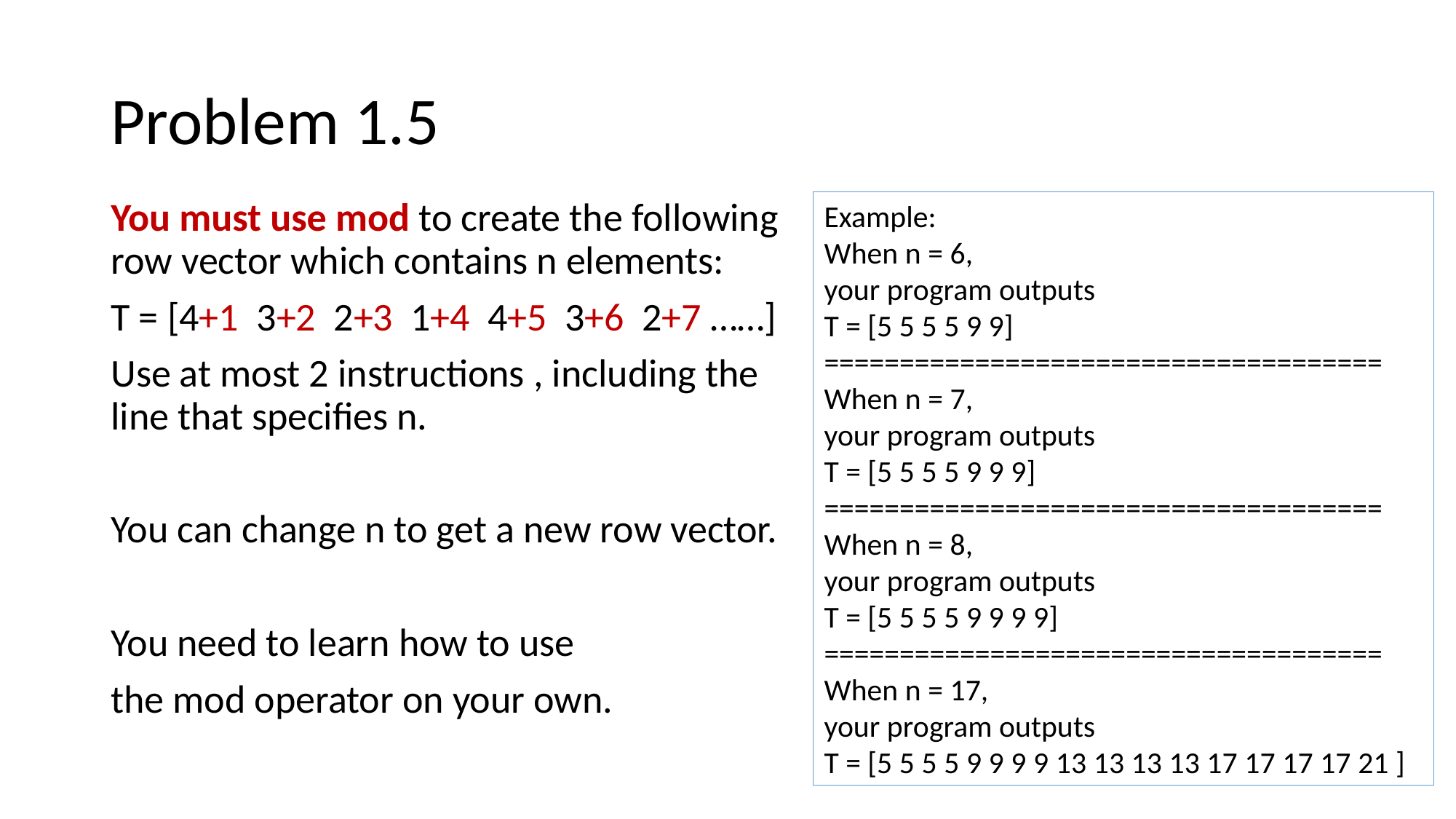

# Problem 1.5
You must use mod to create the following row vector which contains n elements:
T = [4+1  3+2  2+3  1+4  4+5  3+6  2+7 ……]
Use at most 2 instructions , including the line that specifies n.

You can change n to get a new row vector.

You need to learn how to use
the mod operator on your own.

Example:
When n = 6,
your program outputs
T = [5 5 5 5 9 9]
=====================================
When n = 7,
your program outputs
T = [5 5 5 5 9 9 9]
=====================================
When n = 8,
your program outputs
T = [5 5 5 5 9 9 9 9]
=====================================
When n = 17,
your program outputs
T = [5 5 5 5 9 9 9 9 13 13 13 13 17 17 17 17 21 ]